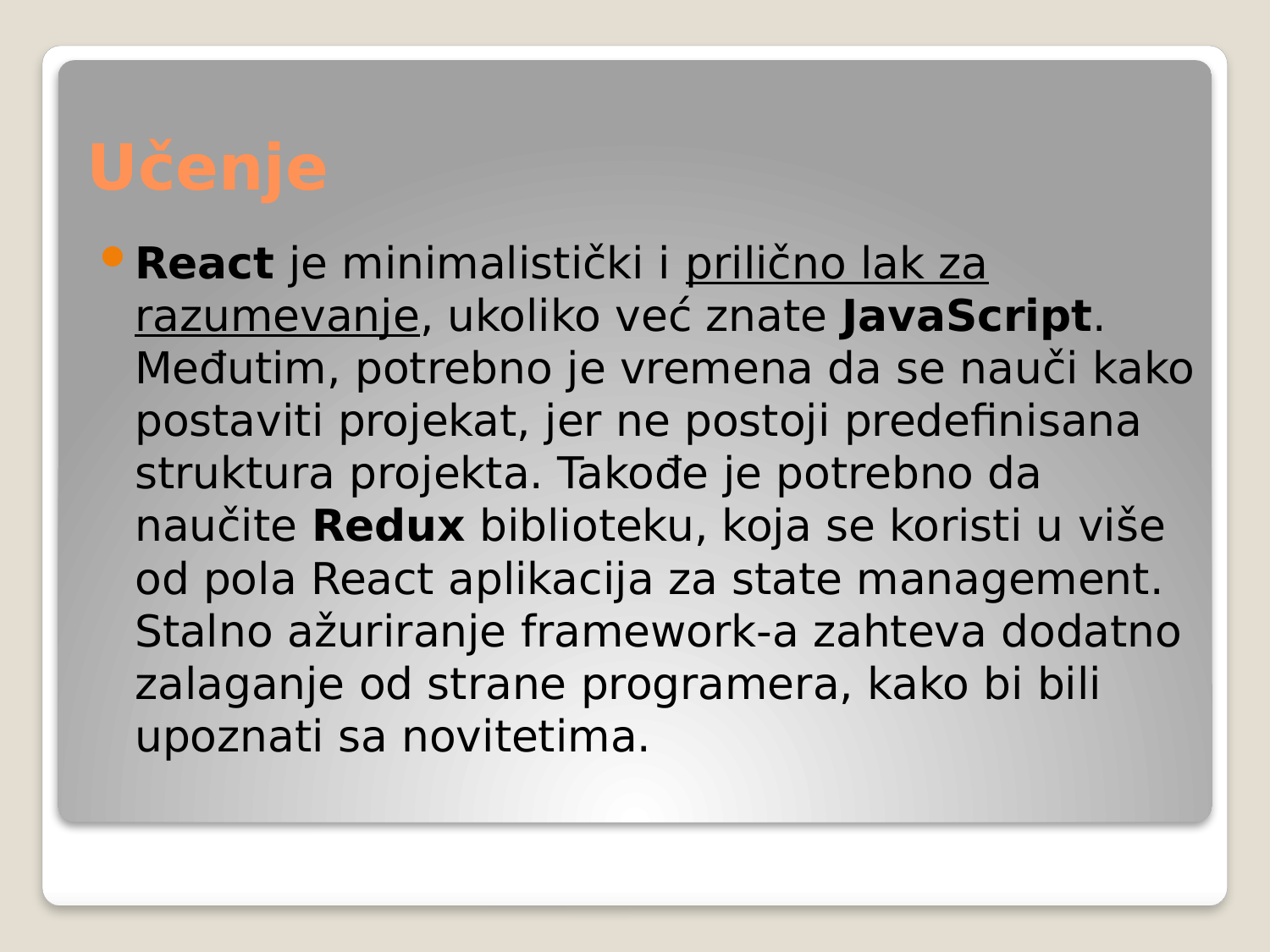

# Učenje
React je minimalistički i prilično lak za razumevanje, ukoliko već znate JavaScript. Međutim, potrebno je vremena da se nauči kako postaviti projekat, jer ne postoji predefinisana struktura projekta. Takođe je potrebno da naučite Redux biblioteku, koja se koristi u više od pola React aplikacija za state management. Stalno ažuriranje framework-a zahteva dodatno zalaganje od strane programera, kako bi bili upoznati sa novitetima.